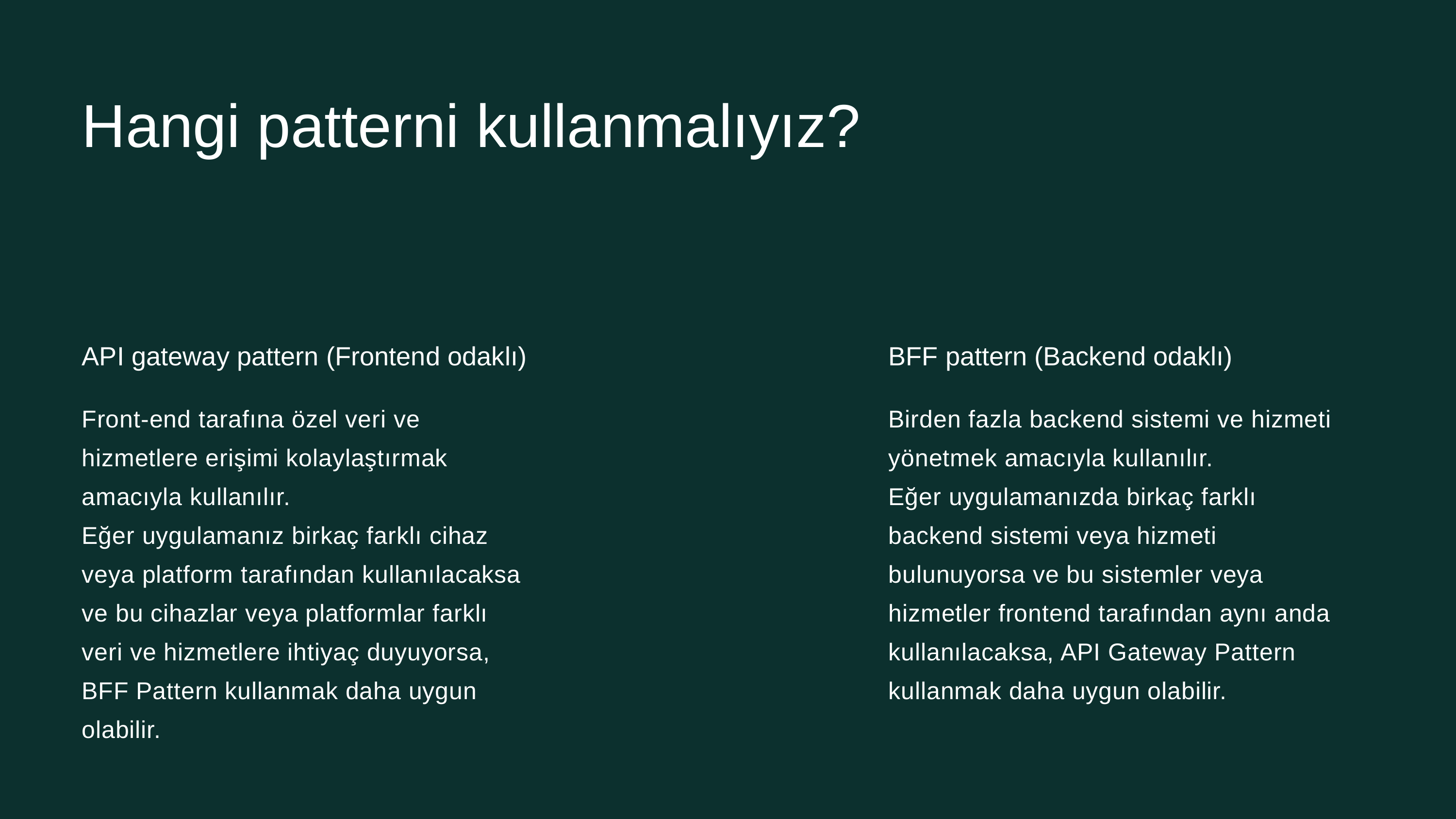

Hangi patterni kullanmalıyız?
API gateway pattern (Frontend odaklı)
Front-end tarafına özel veri ve hizmetlere erişimi kolaylaştırmak amacıyla kullanılır.
Eğer uygulamanız birkaç farklı cihaz veya platform tarafından kullanılacaksa ve bu cihazlar veya platformlar farklı veri ve hizmetlere ihtiyaç duyuyorsa, BFF Pattern kullanmak daha uygun olabilir.
BFF pattern (Backend odaklı)
Birden fazla backend sistemi ve hizmeti yönetmek amacıyla kullanılır.
Eğer uygulamanızda birkaç farklı backend sistemi veya hizmeti bulunuyorsa ve bu sistemler veya hizmetler frontend tarafından aynı anda kullanılacaksa, API Gateway Pattern kullanmak daha uygun olabilir.